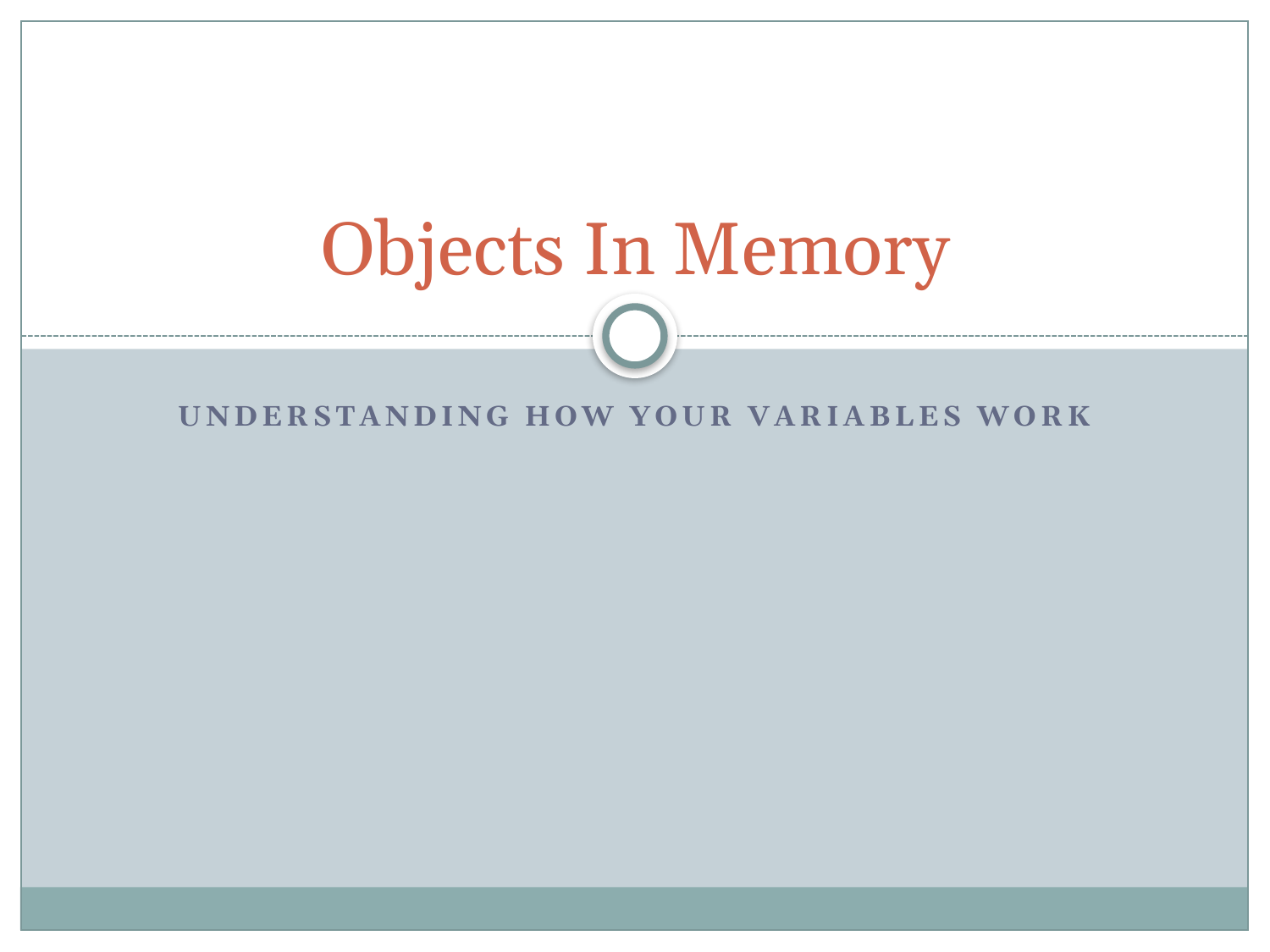

# Objects In Memory
Understanding how your variables work